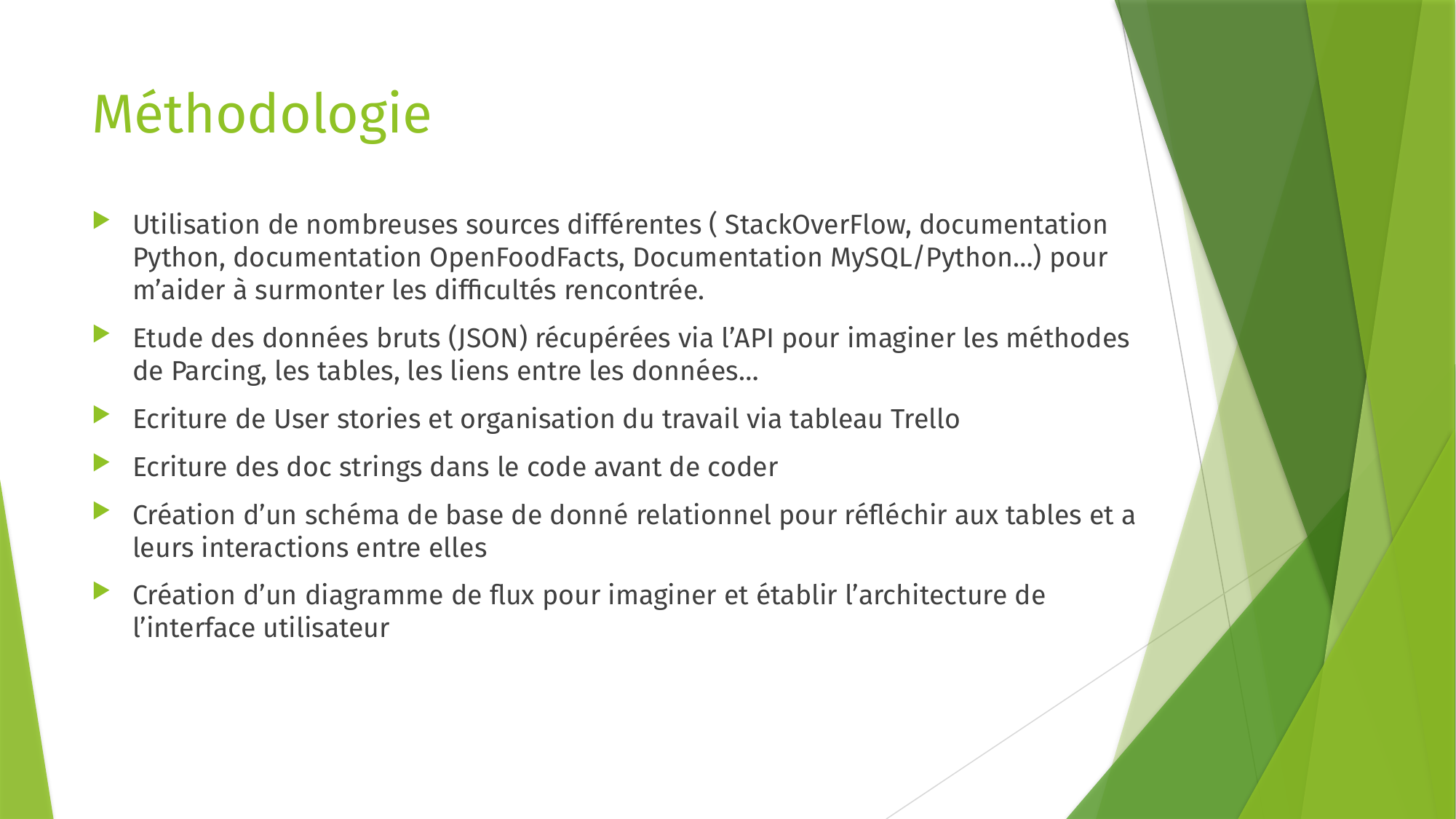

# Méthodologie
Utilisation de nombreuses sources différentes ( StackOverFlow, documentation Python, documentation OpenFoodFacts, Documentation MySQL/Python…) pour m’aider à surmonter les difficultés rencontrée.
Etude des données bruts (JSON) récupérées via l’API pour imaginer les méthodes de Parcing, les tables, les liens entre les données…
Ecriture de User stories et organisation du travail via tableau Trello
Ecriture des doc strings dans le code avant de coder
Création d’un schéma de base de donné relationnel pour réfléchir aux tables et a leurs interactions entre elles
Création d’un diagramme de flux pour imaginer et établir l’architecture de l’interface utilisateur